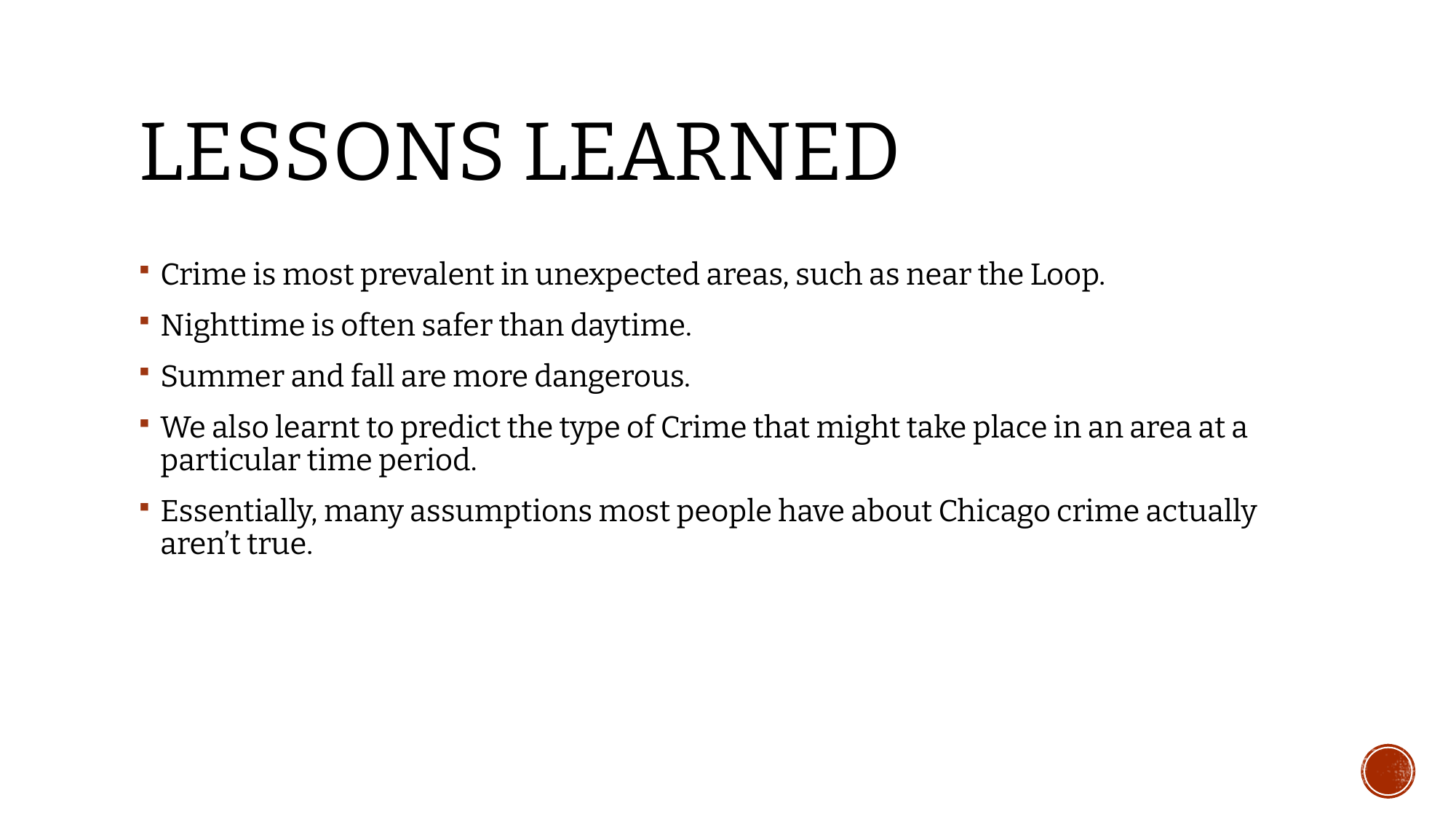

# Lessons learned
Crime is most prevalent in unexpected areas, such as near the Loop.
Nighttime is often safer than daytime.
Summer and fall are more dangerous.
We also learnt to predict the type of Crime that might take place in an area at a particular time period.
Essentially, many assumptions most people have about Chicago crime actually aren’t true.